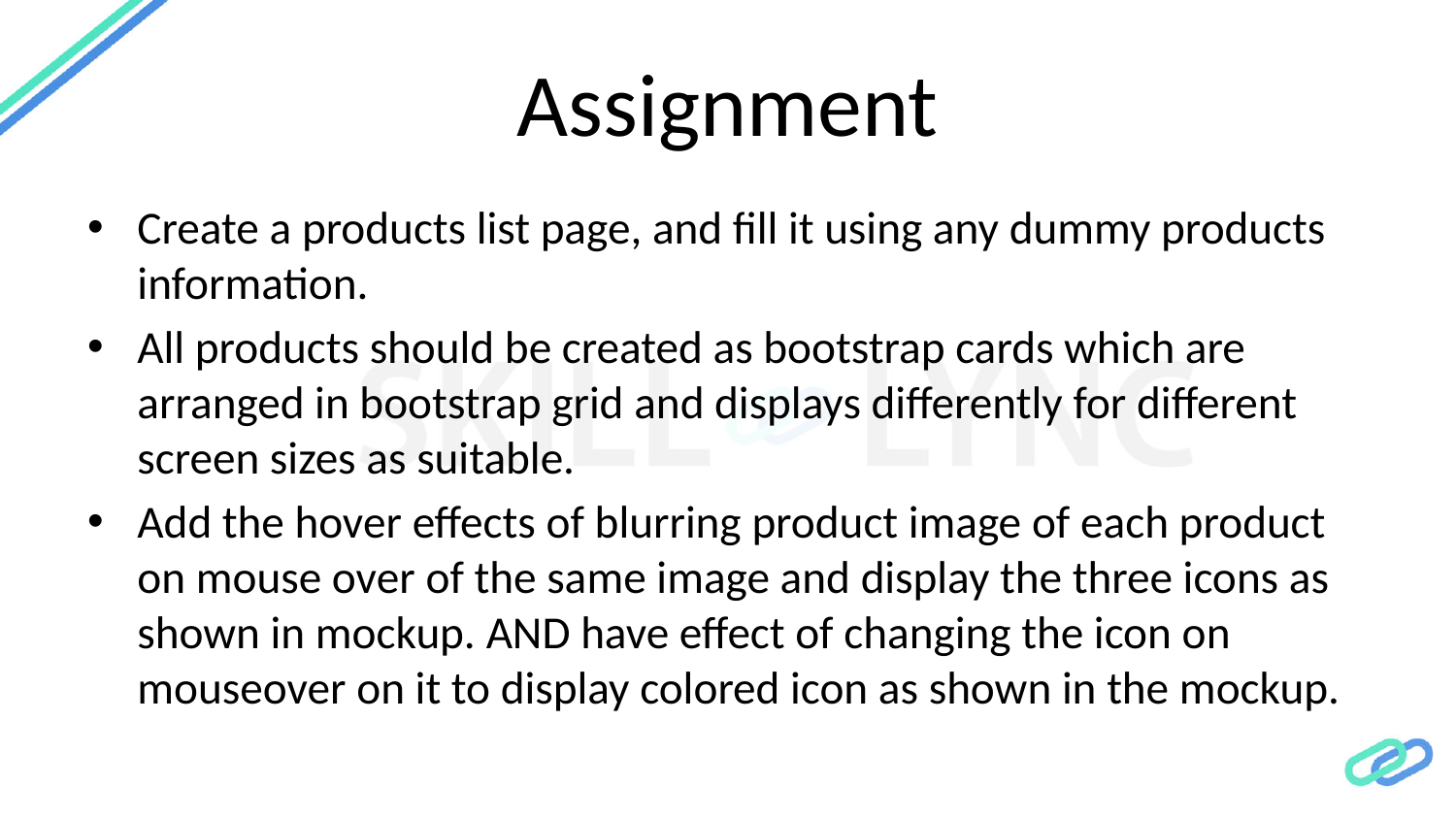

# Assignment
Create a products list page, and fill it using any dummy products information.
All products should be created as bootstrap cards which are arranged in bootstrap grid and displays differently for different screen sizes as suitable.
Add the hover effects of blurring product image of each product on mouse over of the same image and display the three icons as shown in mockup. AND have effect of changing the icon on mouseover on it to display colored icon as shown in the mockup.